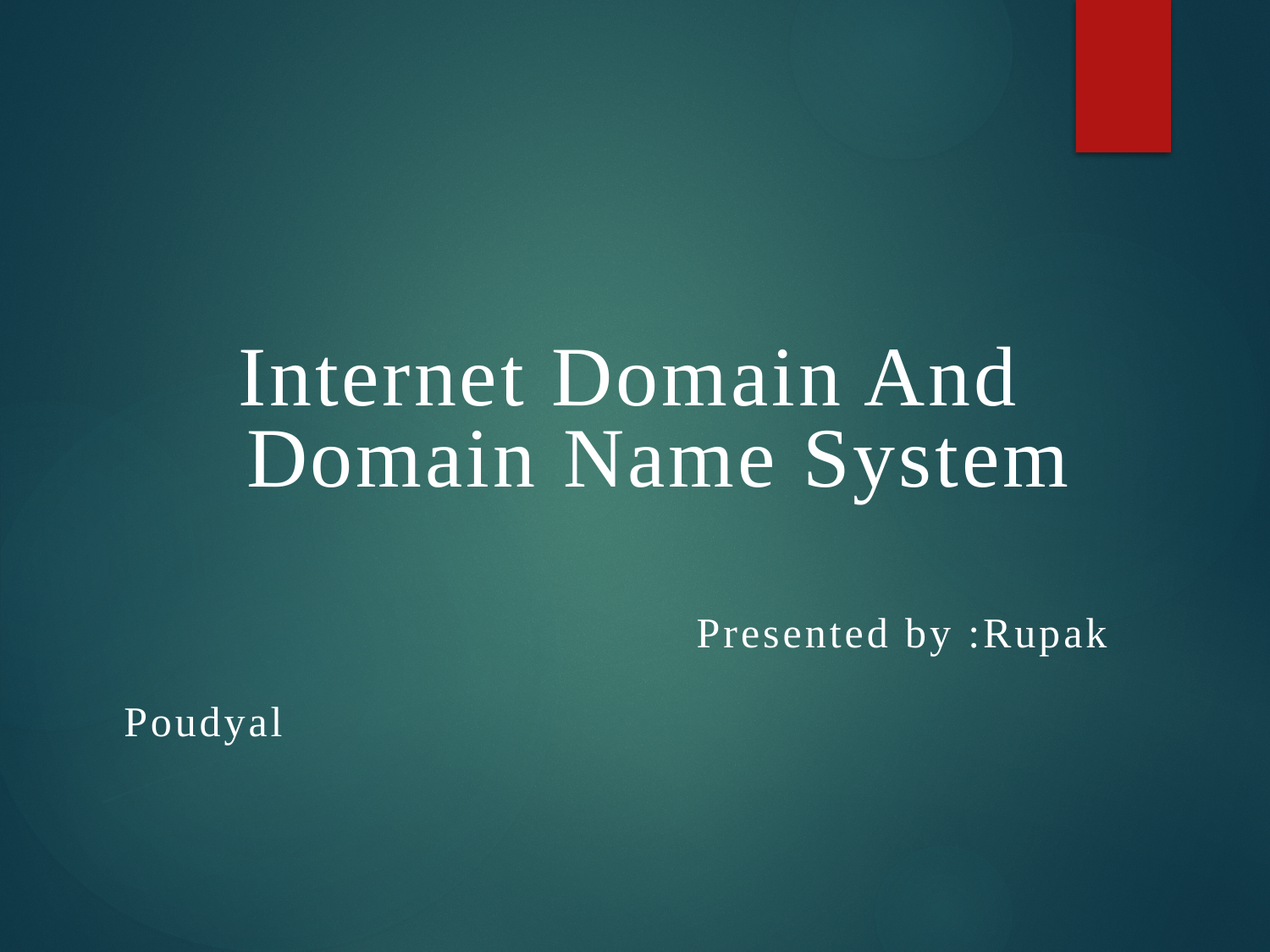

Internet Domain And
     Domain Name System

		             Presented by :Rupak Poudyal